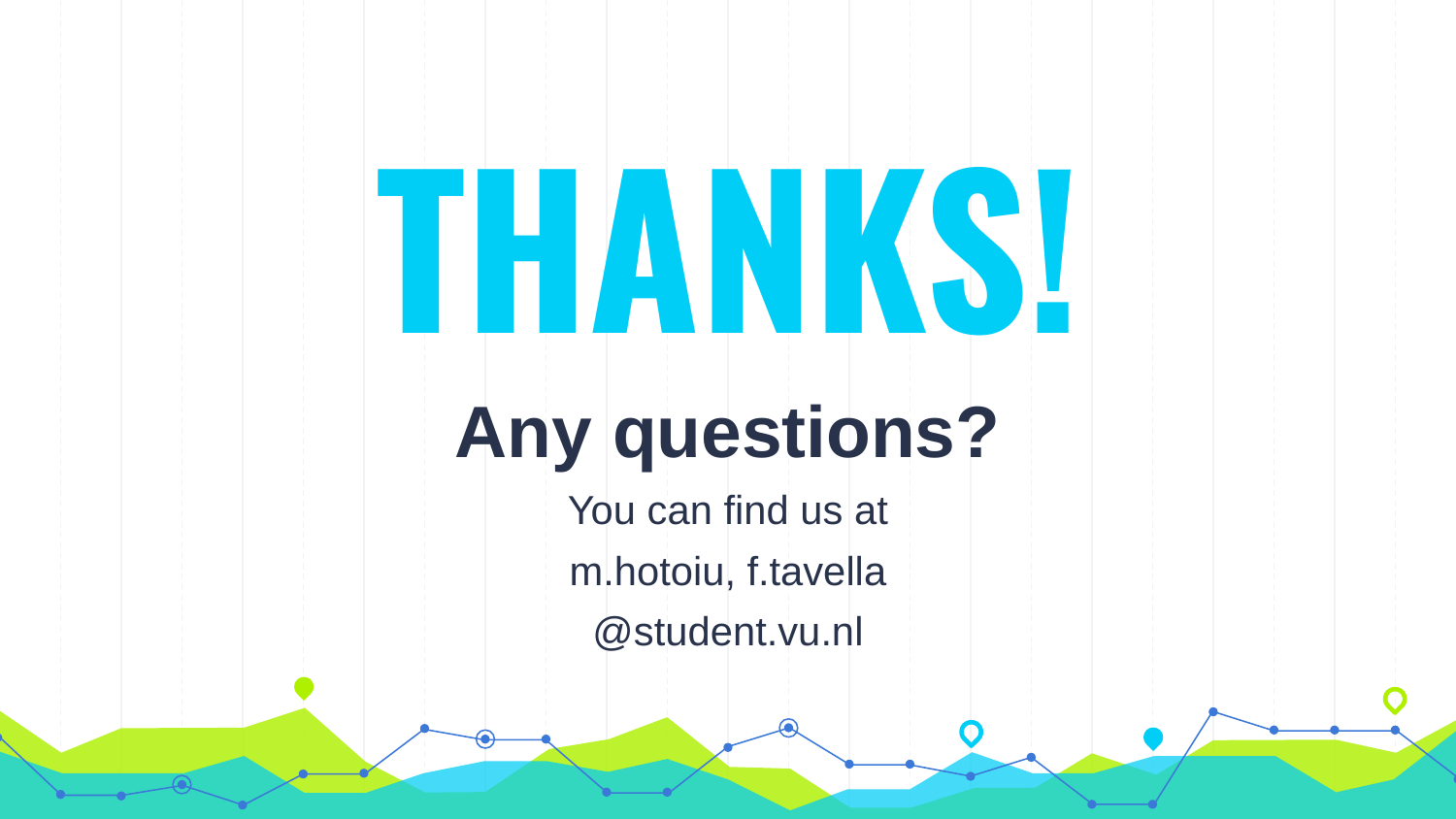

THANKS!
Any questions?
You can find us at
m.hotoiu, f.tavella
@student.vu.nl